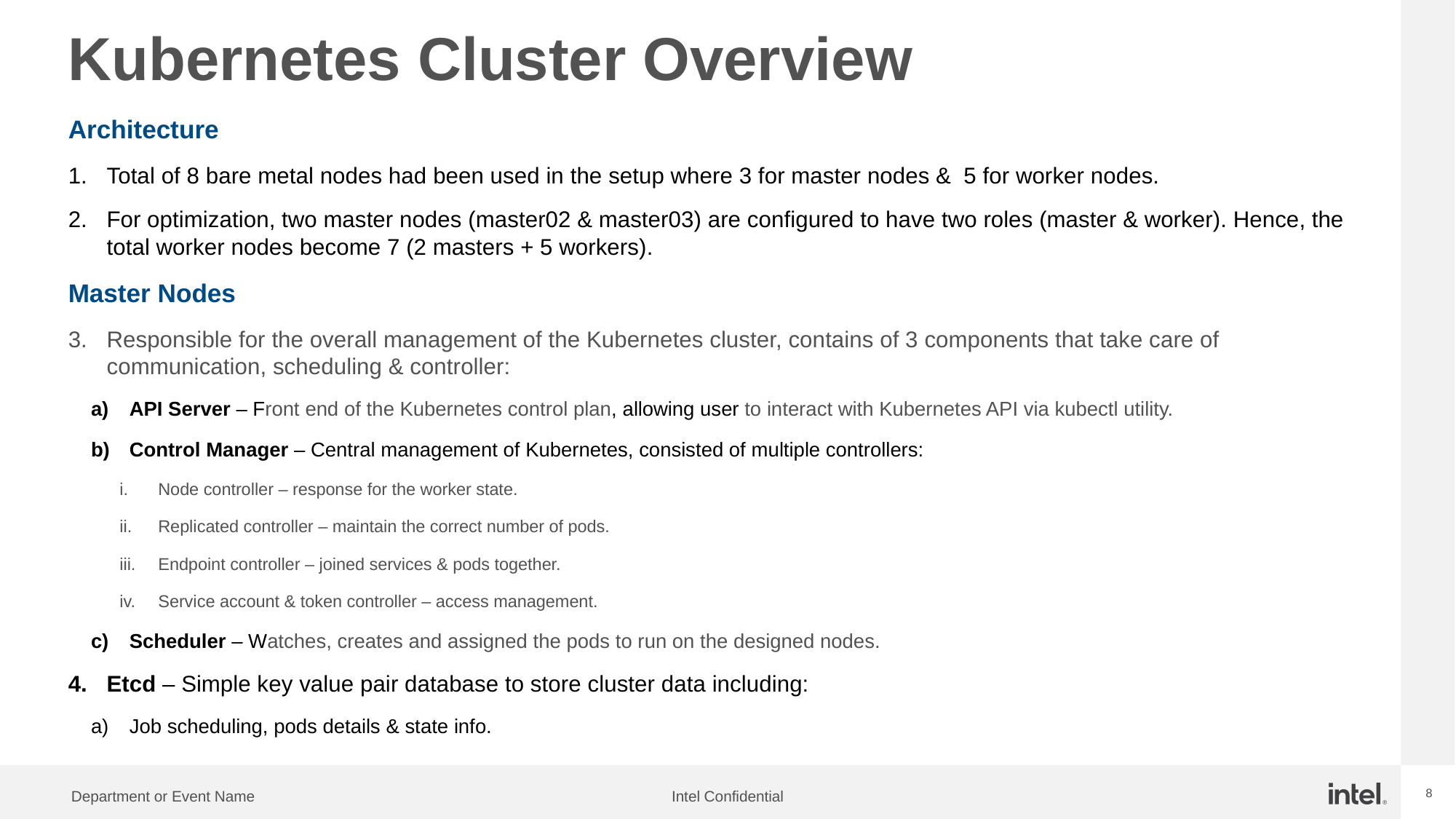

# Kubernetes Cluster Overview
Architecture
Total of 8 bare metal nodes had been used in the setup where 3 for master nodes &  5 for worker nodes.
For optimization, two master nodes (master02 & master03) are configured to have two roles (master & worker). Hence, the total worker nodes become 7 (2 masters + 5 workers).
Master Nodes
Responsible for the overall management of the Kubernetes cluster, contains of 3 components that take care of communication, scheduling & controller:
API Server – Front end of the Kubernetes control plan, allowing user to interact with Kubernetes API via kubectl utility.
Control Manager – Central management of Kubernetes, consisted of multiple controllers:
Node controller – response for the worker state.
Replicated controller – maintain the correct number of pods.
Endpoint controller – joined services & pods together.
Service account & token controller – access management.
Scheduler – Watches, creates and assigned the pods to run on the designed nodes.
Etcd – Simple key value pair database to store cluster data including:
Job scheduling, pods details & state info.